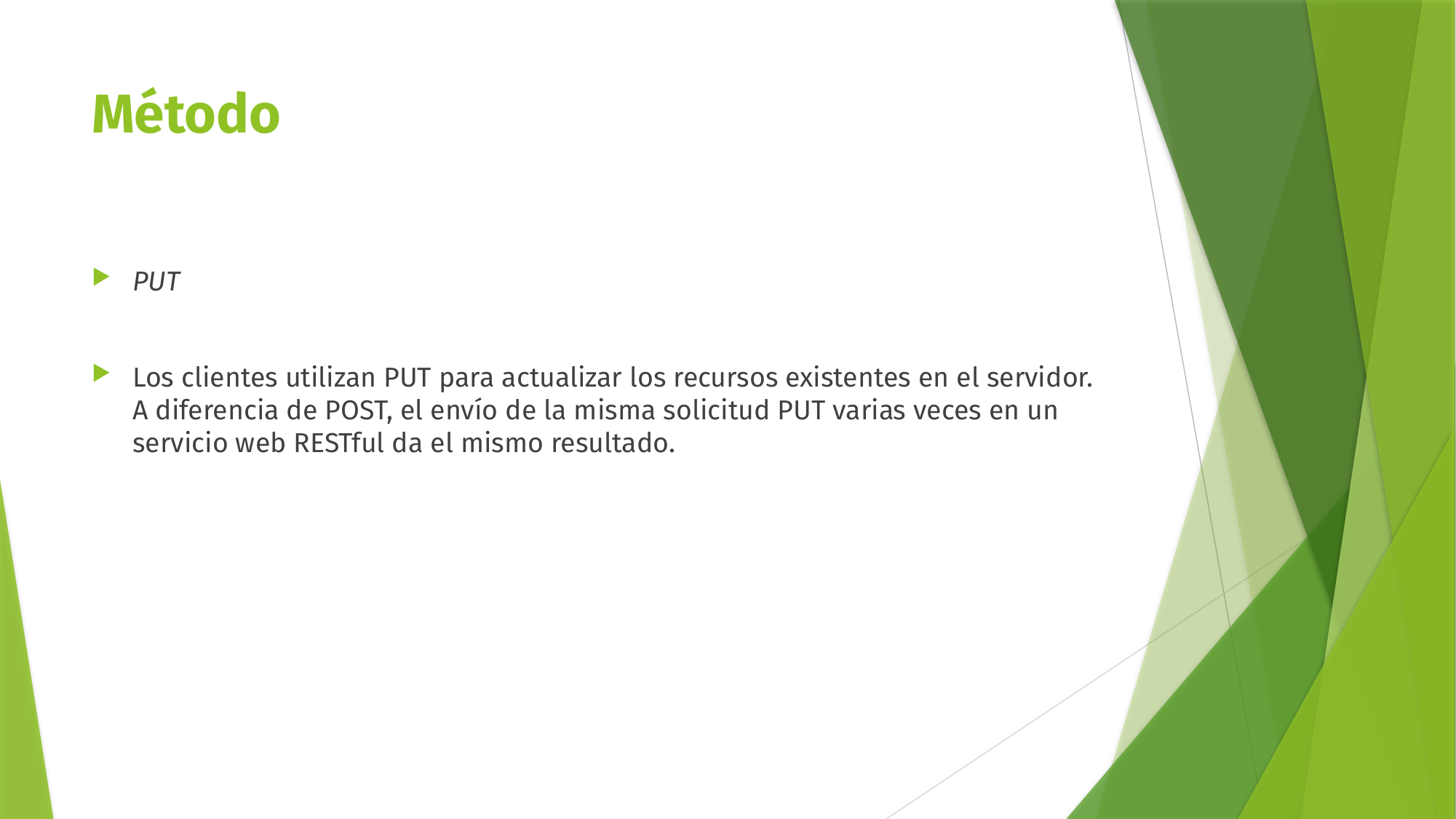

# Método
PUT

Los clientes utilizan PUT para actualizar los recursos existentes en el servidor. A diferencia de POST, el envío de la misma solicitud PUT varias veces en un servicio web RESTful da el mismo resultado.